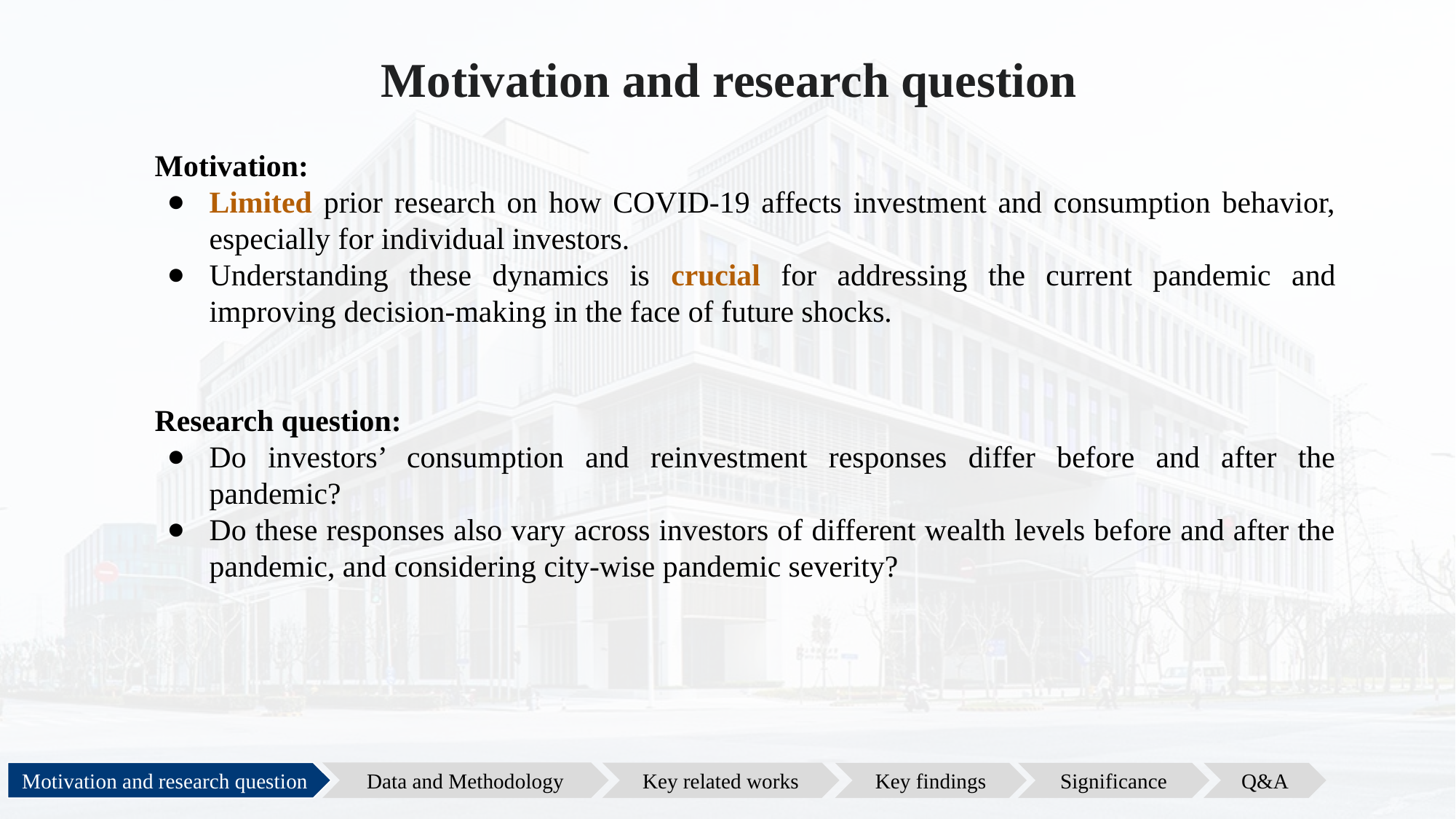

Motivation and research question
Motivation:
Limited prior research on how COVID-19 affects investment and consumption behavior, especially for individual investors.
Understanding these dynamics is crucial for addressing the current pandemic and improving decision-making in the face of future shocks.

Research question:
Do investors’ consumption and reinvestment responses differ before and after the pandemic?
Do these responses also vary across investors of different wealth levels before and after the pandemic, and considering city-wise pandemic severity?

Motivation and research question
Data and Methodology
Key related works
Key findings
Significance
Q&A